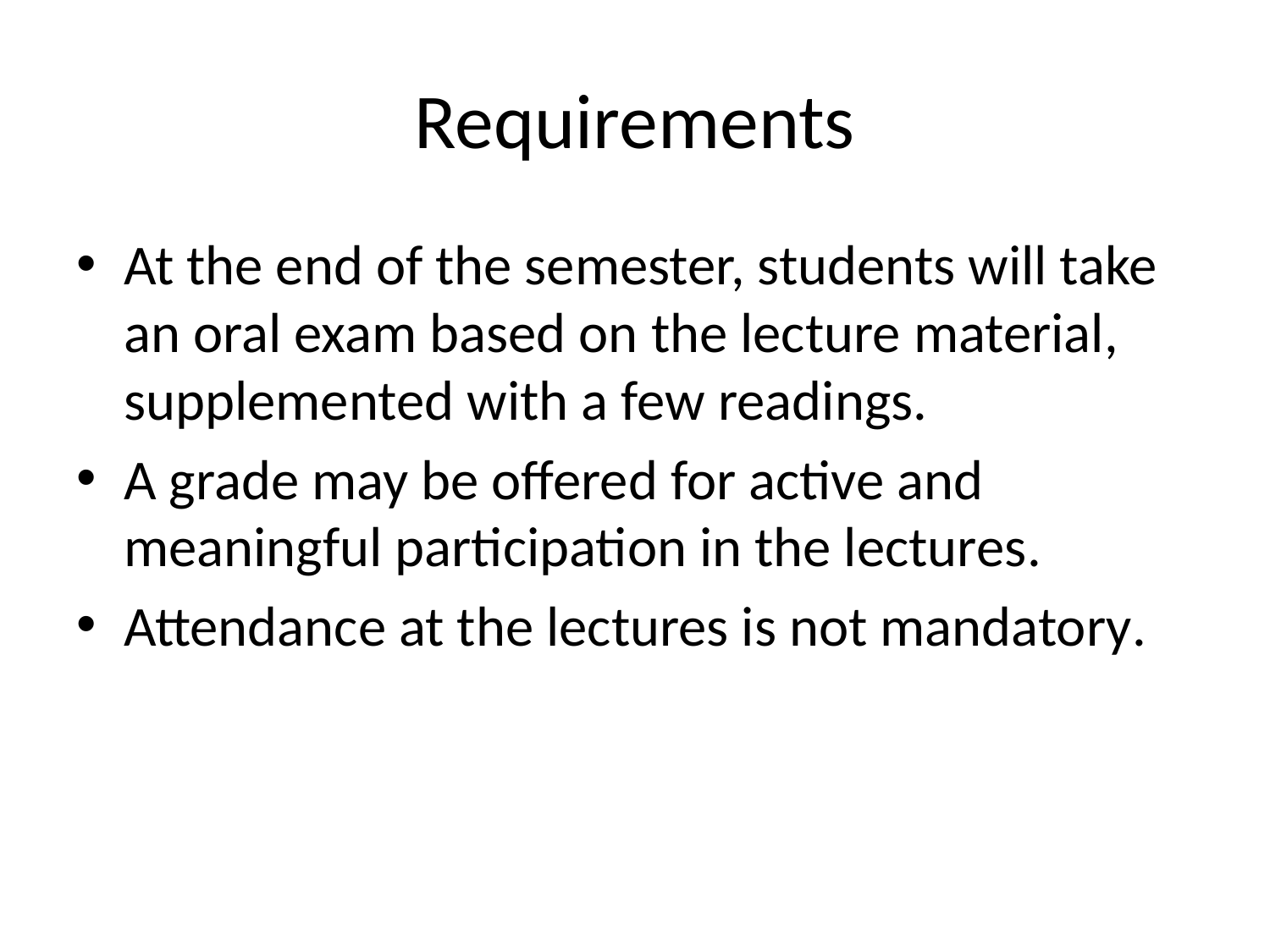

# Requirements
At the end of the semester, students will take an oral exam based on the lecture material, supplemented with a few readings.
A grade may be offered for active and meaningful participation in the lectures.
Attendance at the lectures is not mandatory.